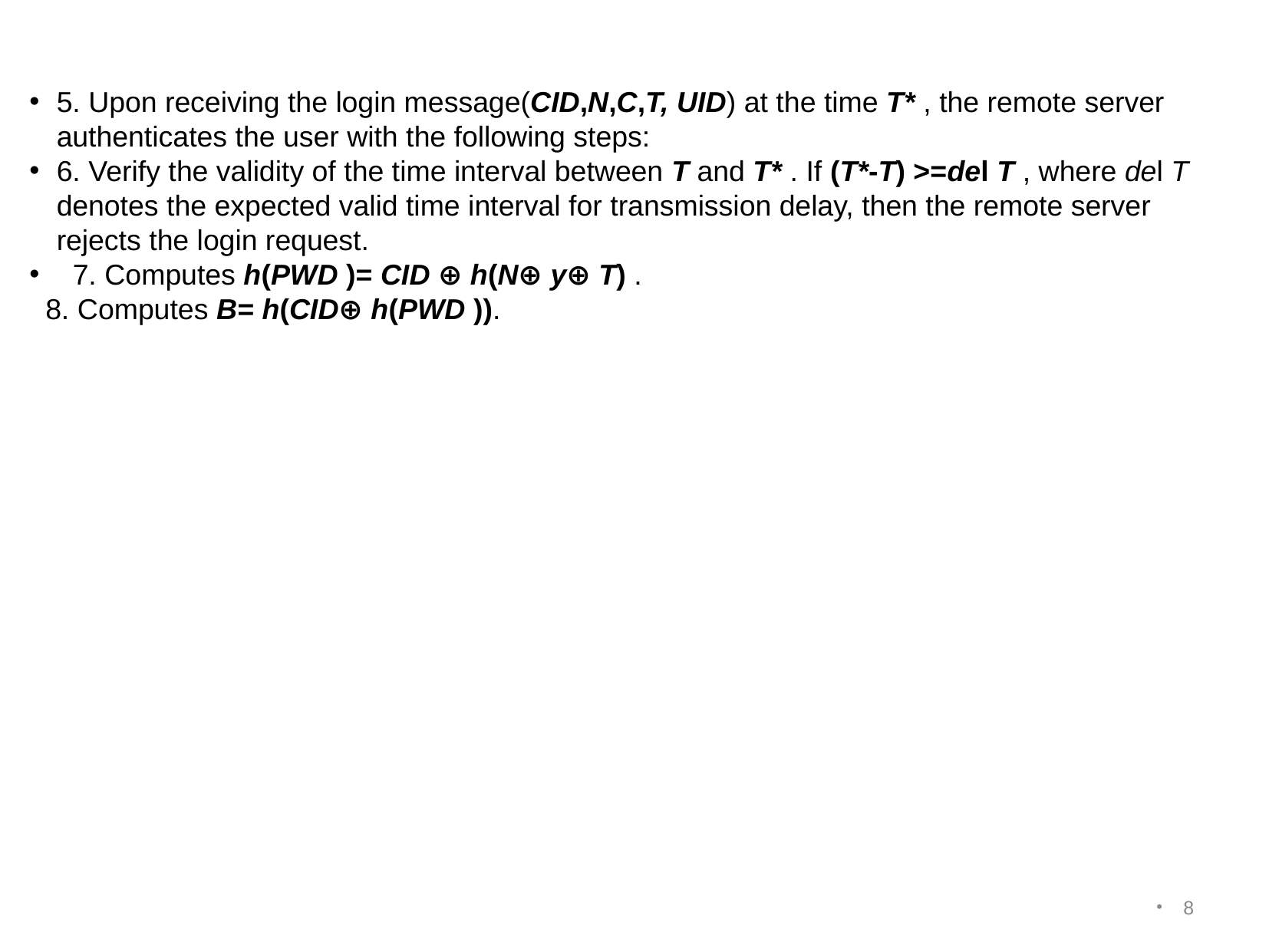

5. Upon receiving the login message(CID,N,C,T, UID) at the time T* , the remote server authenticates the user with the following steps:
6. Verify the validity of the time interval between T and T* . If (T*-T) >=del T , where del T denotes the expected valid time interval for transmission delay, then the remote server rejects the login request.
  7. Computes h(PWD )= CID ⊕ h(N⊕ y⊕ T) .
  8. Computes B= h(CID⊕ h(PWD )).
8